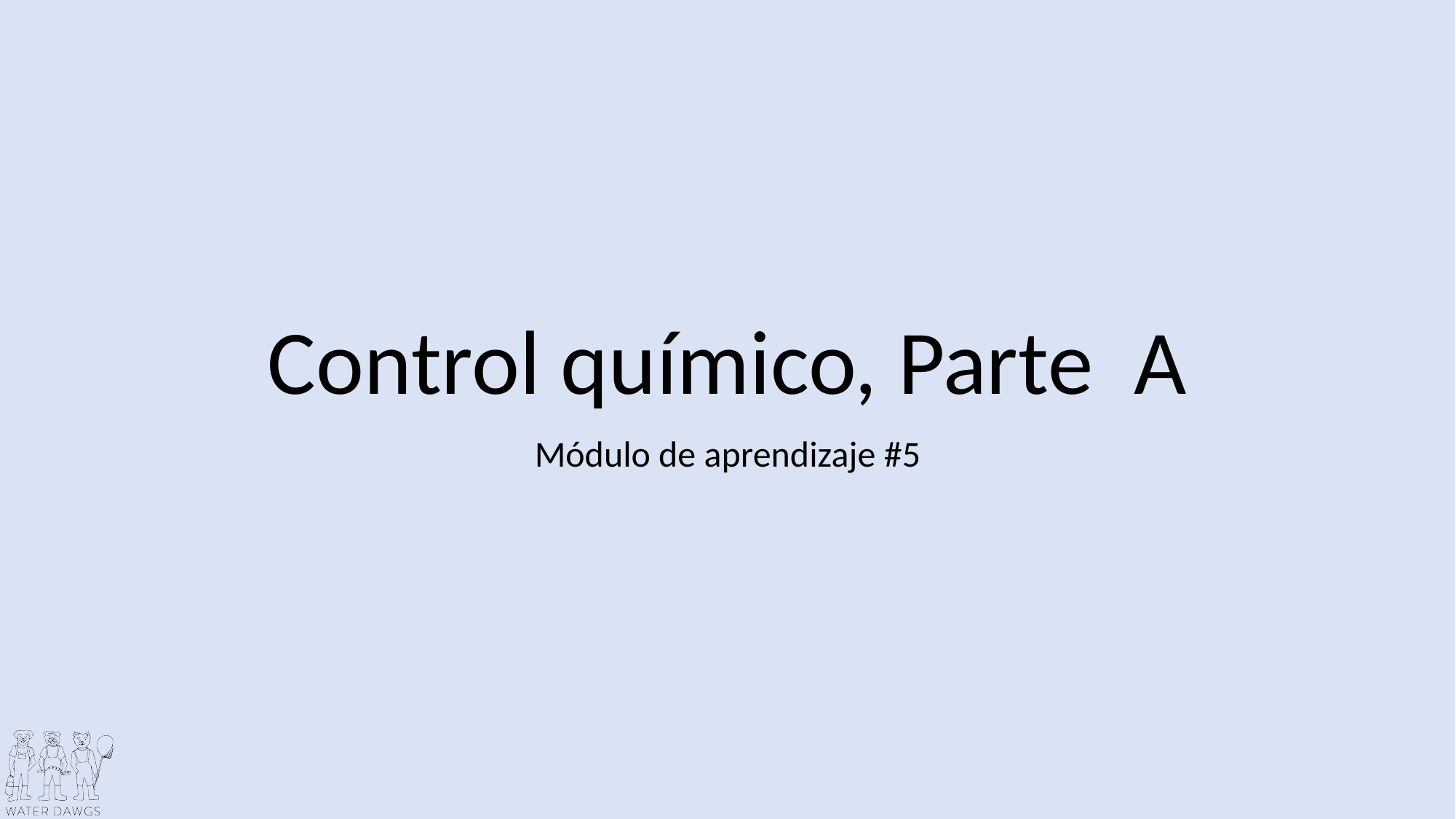

# Control químico, Parte  A
Módulo de aprendizaje #5